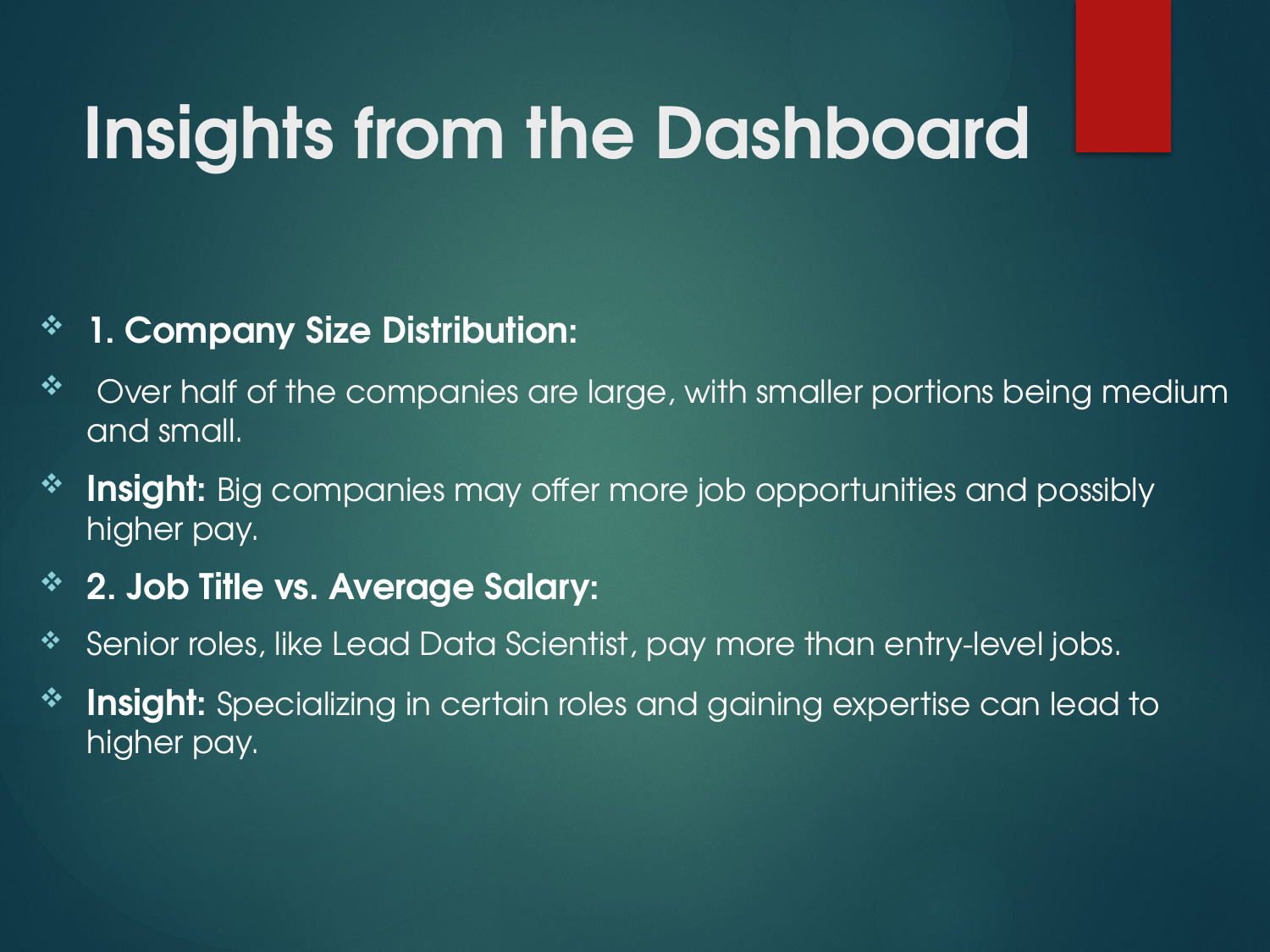

# Insights from the Dashboard
1. Company Size Distribution:
 Over half of the companies are large, with smaller portions being medium and small.
Insight: Big companies may offer more job opportunities and possibly higher pay.
2. Job Title vs. Average Salary:
Senior roles, like Lead Data Scientist, pay more than entry-level jobs.
Insight: Specializing in certain roles and gaining expertise can lead to higher pay.